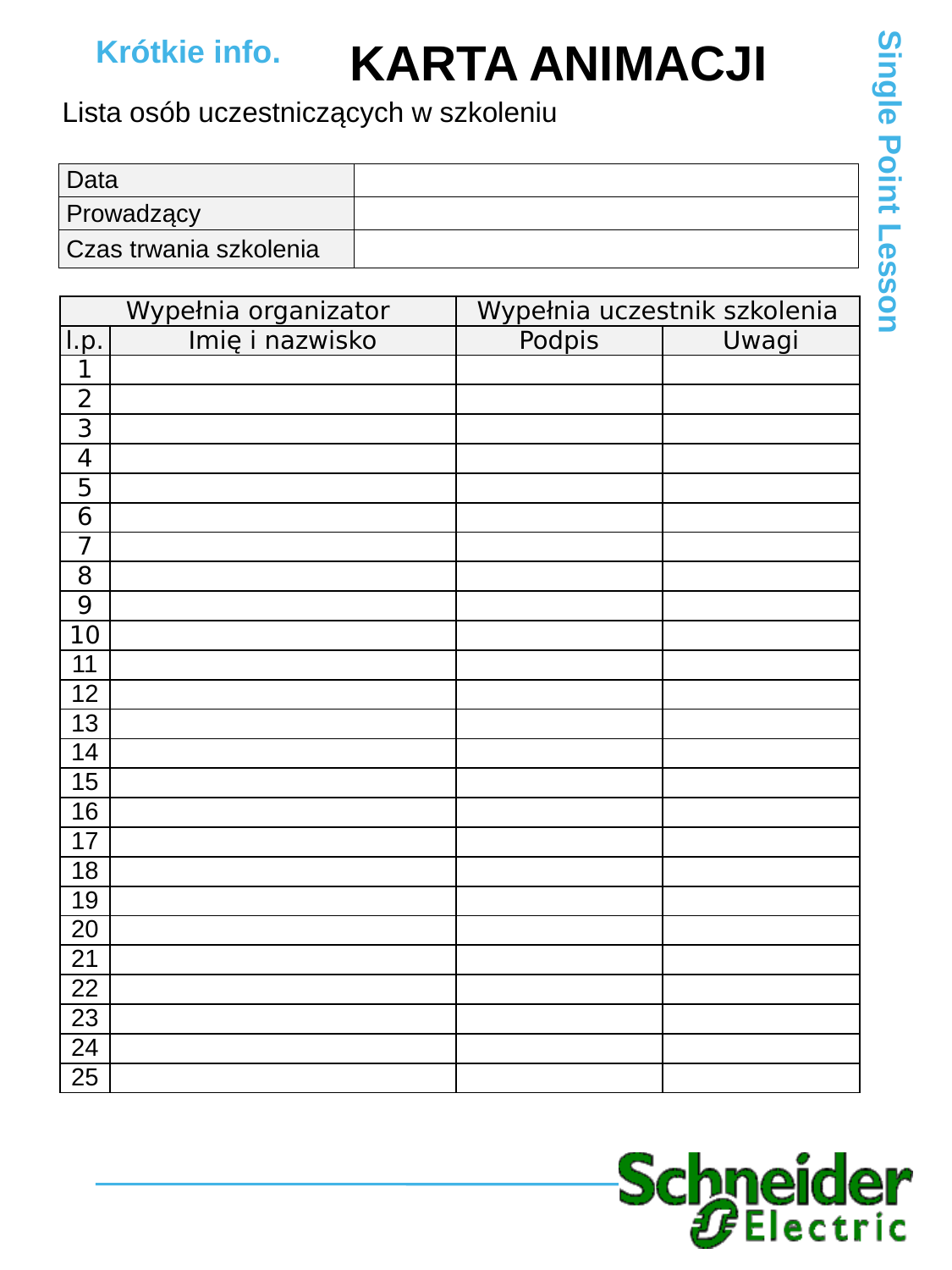

# KARTA ANIMACJI
Lista osób uczestniczących w szkoleniu
| Data |  |
| --- | --- |
| Prowadzący |  |
| Czas trwania szkolenia |  |
| Wypełnia organizator |  | Wypełnia uczestnik szkolenia |  |
| --- | --- | --- | --- |
| l.p. | Imię i nazwisko | Podpis | Uwagi |
| 1 |  |  |  |
| 2 |  |  |  |
| 3 |  |  |  |
| 4 |  |  |  |
| 5 |  |  |  |
| 6 |  |  |  |
| 7 |  |  |  |
| 8 |  |  |  |
| 9 |  |  |  |
| 10 |  |  |  |
| 11 |  |  |  |
| 12 |  |  |  |
| 13 |  |  |  |
| 14 |  |  |  |
| 15 |  |  |  |
| 16 |  |  |  |
| 17 |  |  |  |
| 18 |  |  |  |
| 19 |  |  |  |
| 20 |  |  |  |
| 21 |  |  |  |
| 22 |  |  |  |
| 23 |  |  |  |
| 24 |  |  |  |
| 25 |  |  |  |